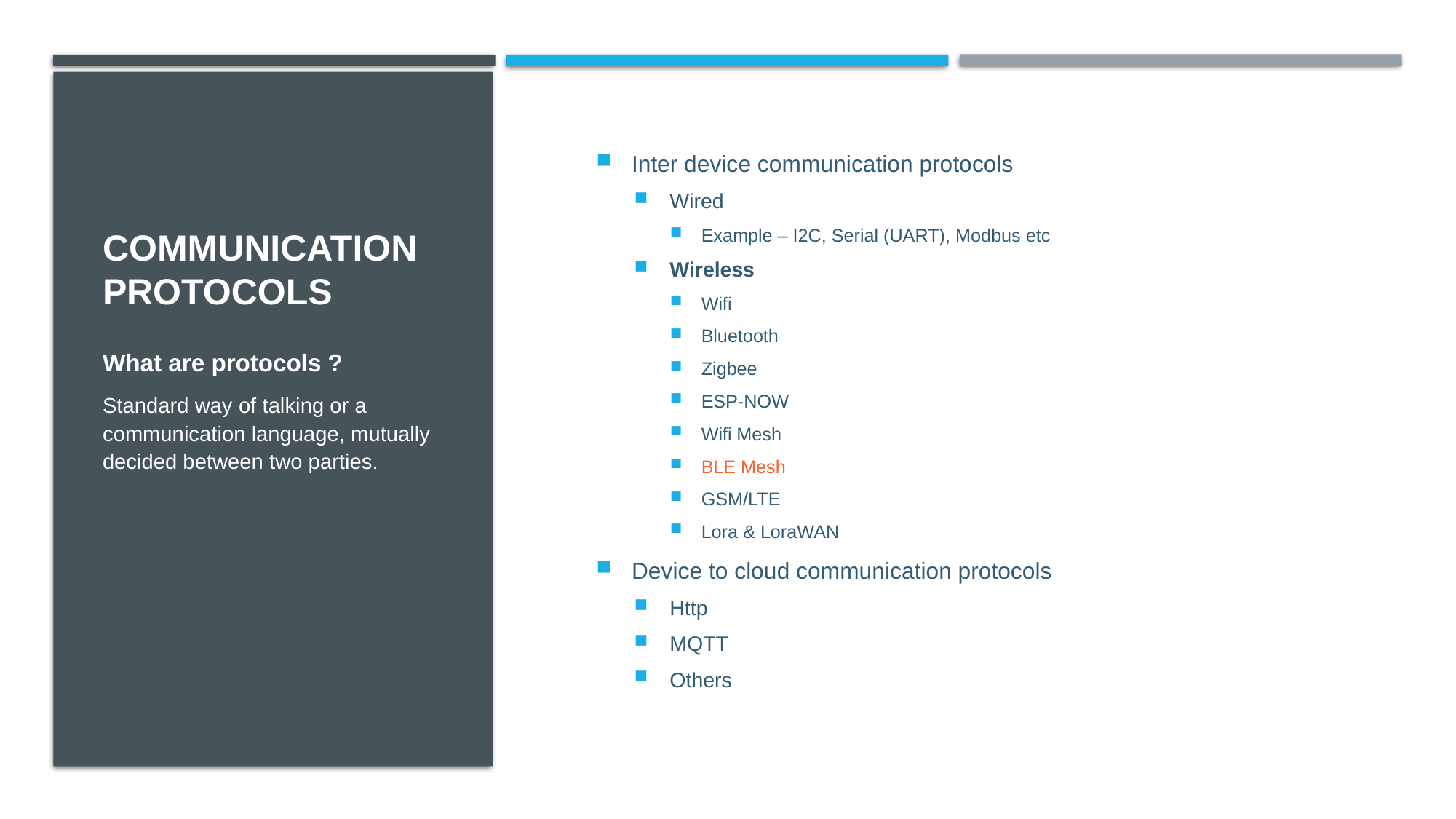

# Communication PROTOCOLS
Inter device communication protocols
Wired
Example – I2C, Serial (UART), Modbus etc
Wireless
Wifi
Bluetooth
Zigbee
ESP-NOW
Wifi Mesh
BLE Mesh
GSM/LTE
Lora & LoraWAN
Device to cloud communication protocols
Http
MQTT
Others
What are protocols ?
Standard way of talking or a communication language, mutually decided between two parties.